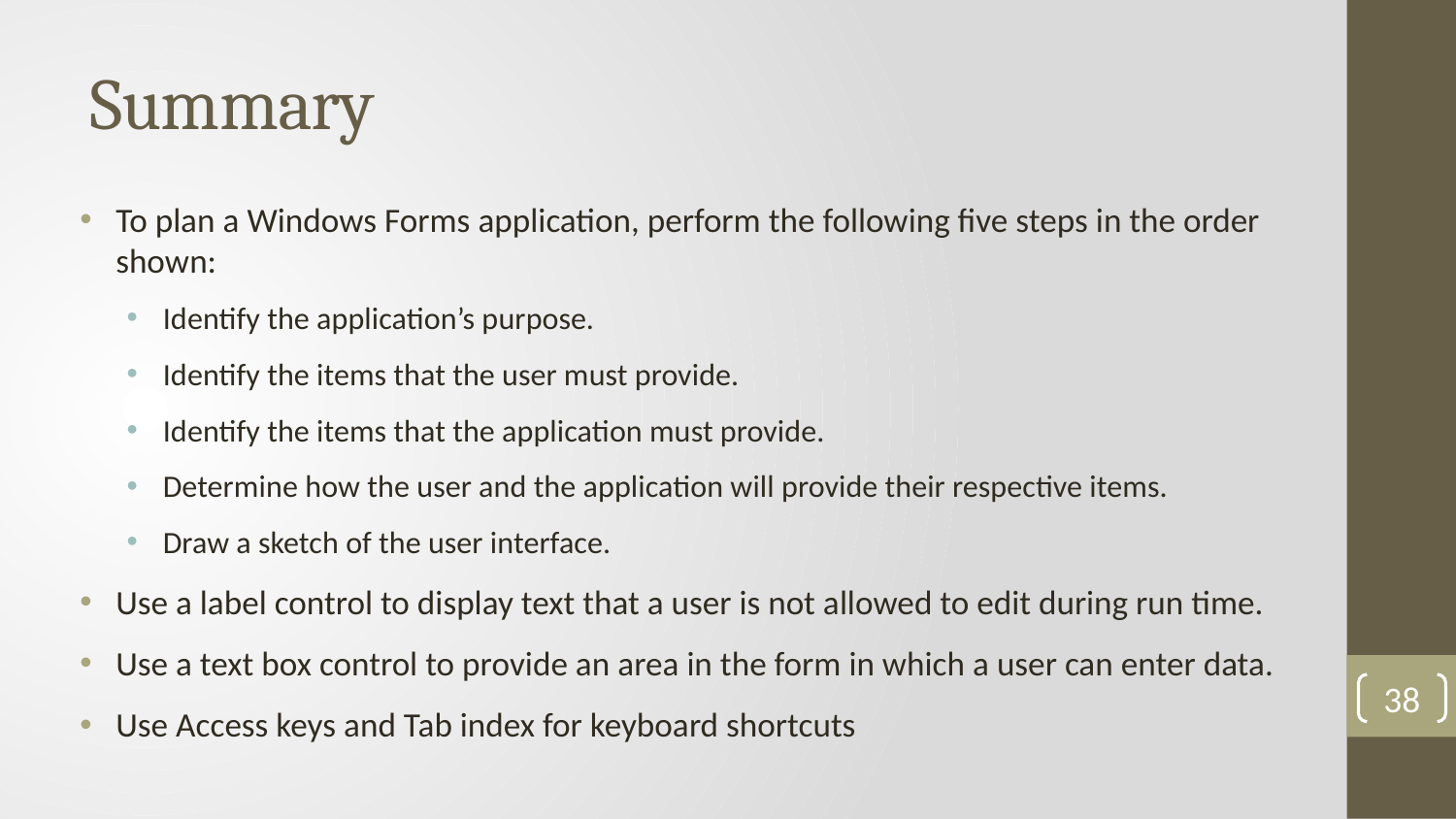

# Summary
38
To plan a Windows Forms application, perform the following five steps in the order shown:
Identify the application’s purpose.
Identify the items that the user must provide.
Identify the items that the application must provide.
Determine how the user and the application will provide their respective items.
Draw a sketch of the user interface.
Use a label control to display text that a user is not allowed to edit during run time.
Use a text box control to provide an area in the form in which a user can enter data.
Use Access keys and Tab index for keyboard shortcuts